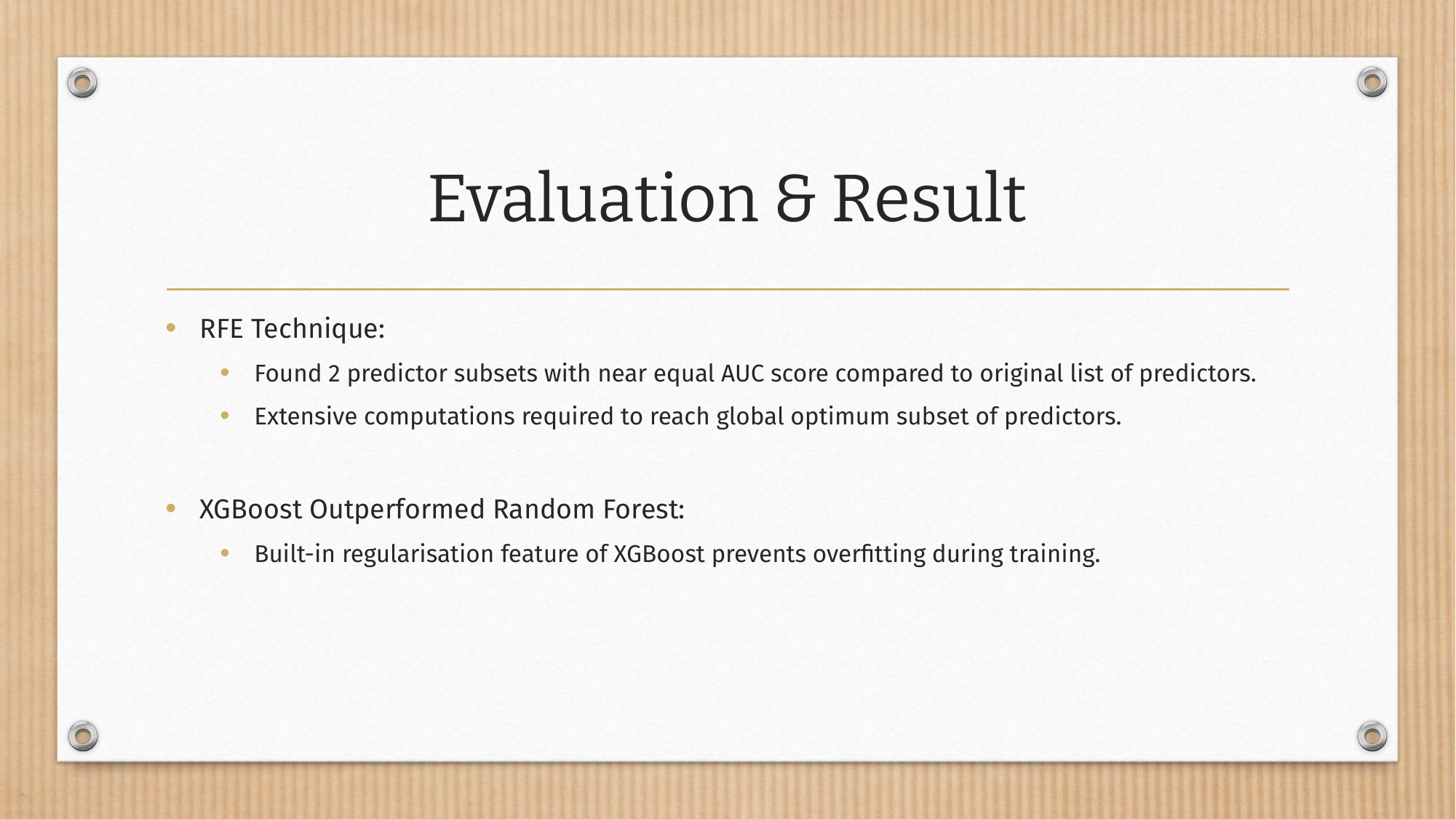

# Evaluation & Result
RFE Technique:
Found 2 predictor subsets with near equal AUC score compared to original list of predictors.
Extensive computations required to reach global optimum subset of predictors.

XGBoost Outperformed Random Forest:
Built-in regularisation feature of XGBoost prevents overfitting during training.